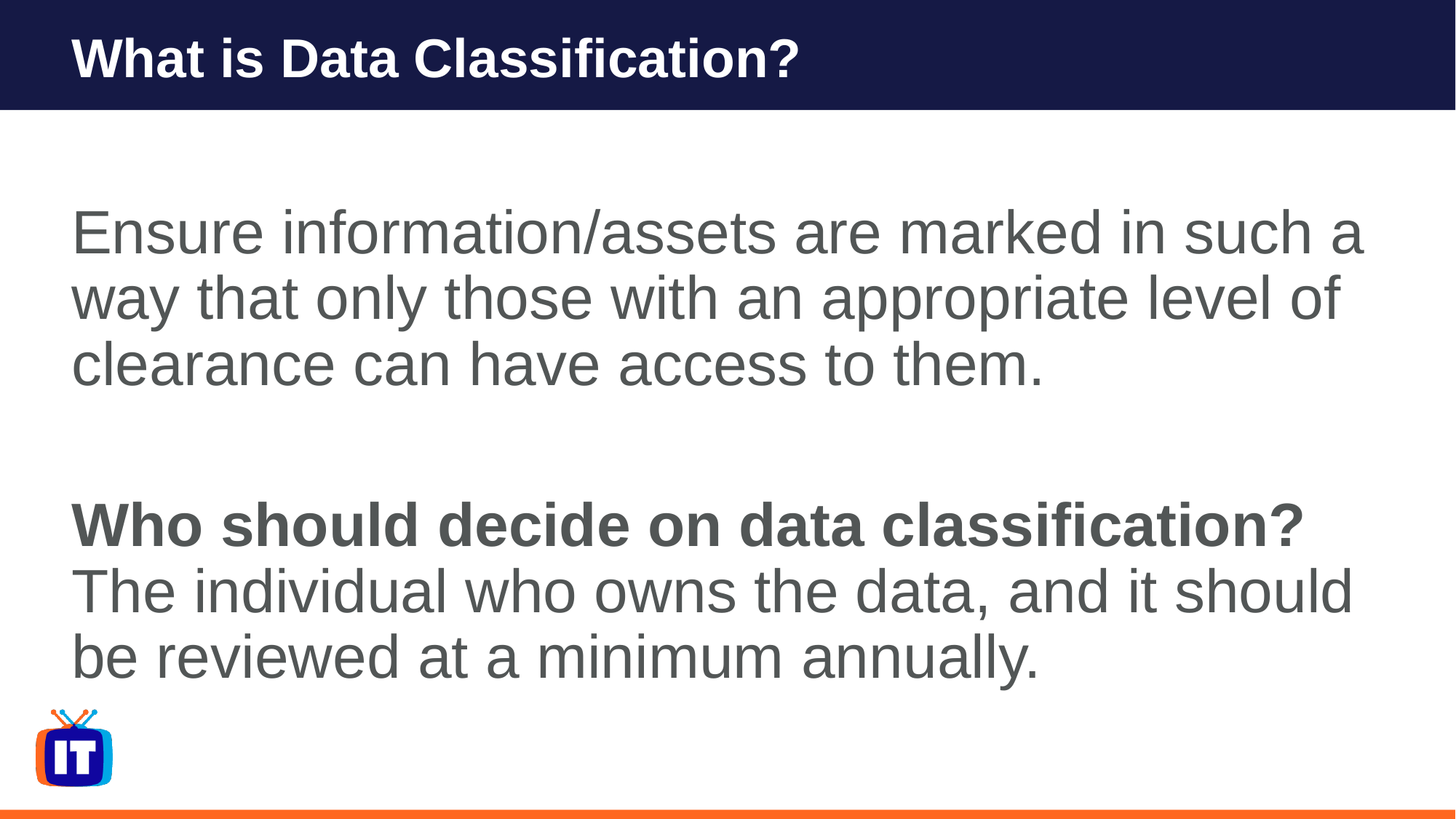

# What is Data Classification?

Ensure information/assets are marked in such a way that only those with an appropriate level of clearance can have access to them.

Who should decide on data classification? The individual who owns the data, and it should be reviewed at a minimum annually.